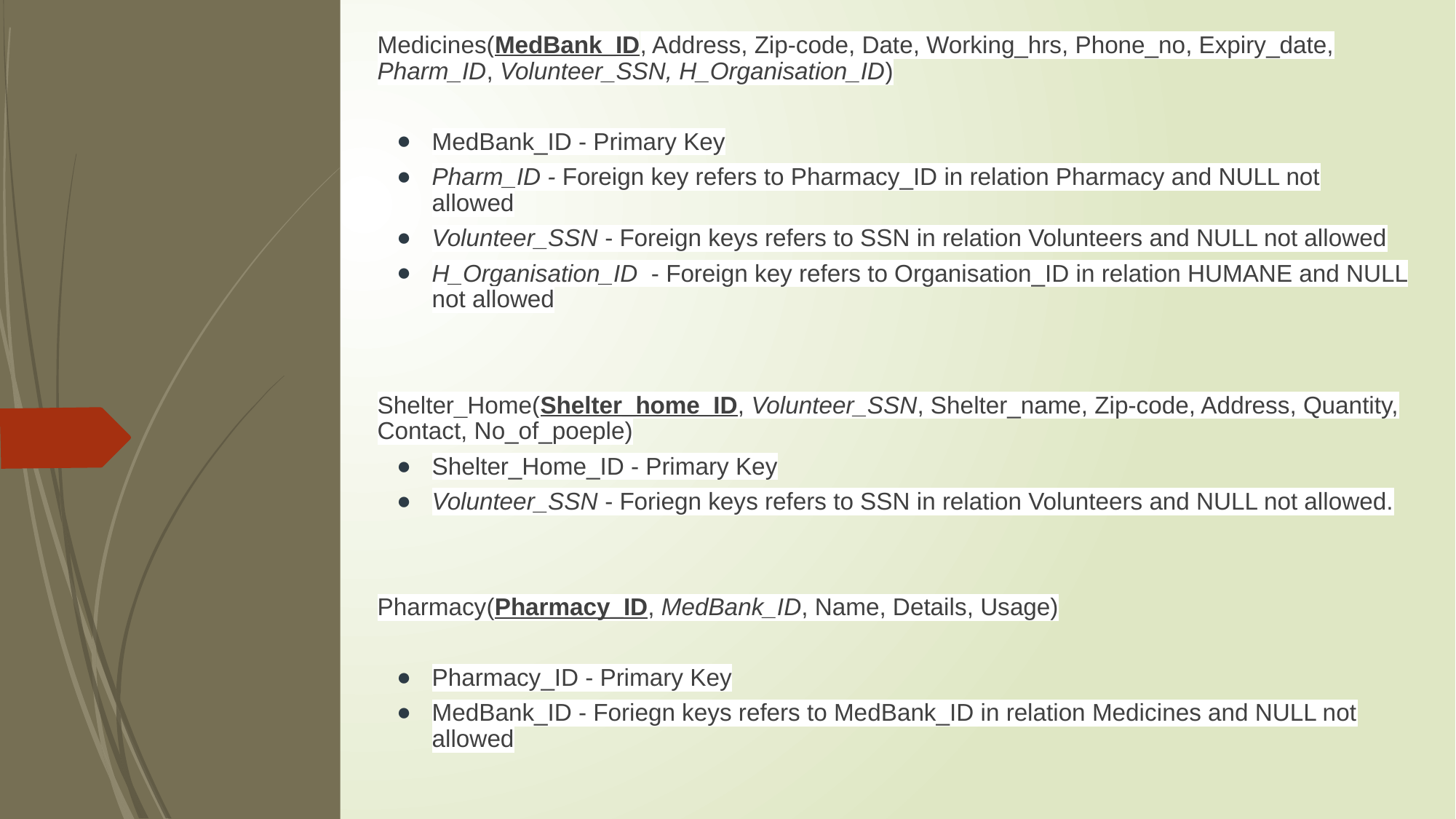

Medicines(MedBank_ID, Address, Zip-code, Date, Working_hrs, Phone_no, Expiry_date, Pharm_ID, Volunteer_SSN, H_Organisation_ID)

MedBank_ID - Primary Key
Pharm_ID - Foreign key refers to Pharmacy_ID in relation Pharmacy and NULL not allowed
Volunteer_SSN - Foreign keys refers to SSN in relation Volunteers and NULL not allowed
H_Organisation_ID  - Foreign key refers to Organisation_ID in relation HUMANE and NULL not allowed

Shelter_Home(Shelter_home_ID, Volunteer_SSN, Shelter_name, Zip-code, Address, Quantity, Contact, No_of_poeple)
Shelter_Home_ID - Primary Key
Volunteer_SSN - Foriegn keys refers to SSN in relation Volunteers and NULL not allowed.

Pharmacy(Pharmacy_ID, MedBank_ID, Name, Details, Usage)

Pharmacy_ID - Primary Key
MedBank_ID - Foriegn keys refers to MedBank_ID in relation Medicines and NULL not allowed